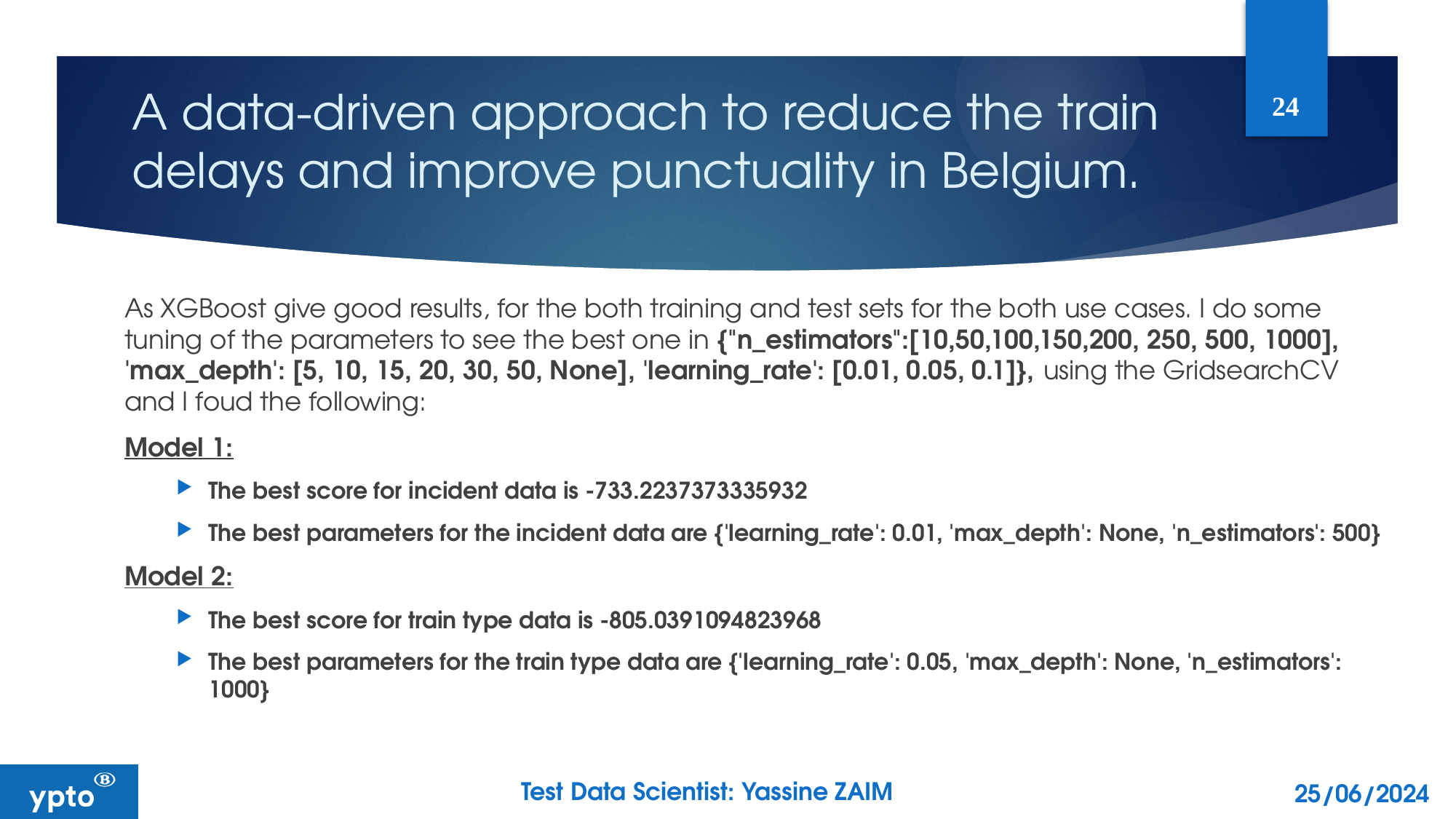

24
# A data-driven approach to reduce the train delays and improve punctuality in Belgium.
As XGBoost give good results, for the both training and test sets for the both use cases. I do some tuning of the parameters to see the best one in {"n_estimators":[10,50,100,150,200, 250, 500, 1000], 'max_depth': [5, 10, 15, 20, 30, 50, None], 'learning_rate': [0.01, 0.05, 0.1]}, using the GridsearchCV and I foud the following:
Model 1:
The best score for incident data is -733.2237373335932
The best parameters for the incident data are {'learning_rate': 0.01, 'max_depth': None, 'n_estimators': 500}
Model 2:
The best score for train type data is -805.0391094823968
The best parameters for the train type data are {'learning_rate': 0.05, 'max_depth': None, 'n_estimators': 1000}

Test Data Scientist: Yassine ZAIM
25/06/2024